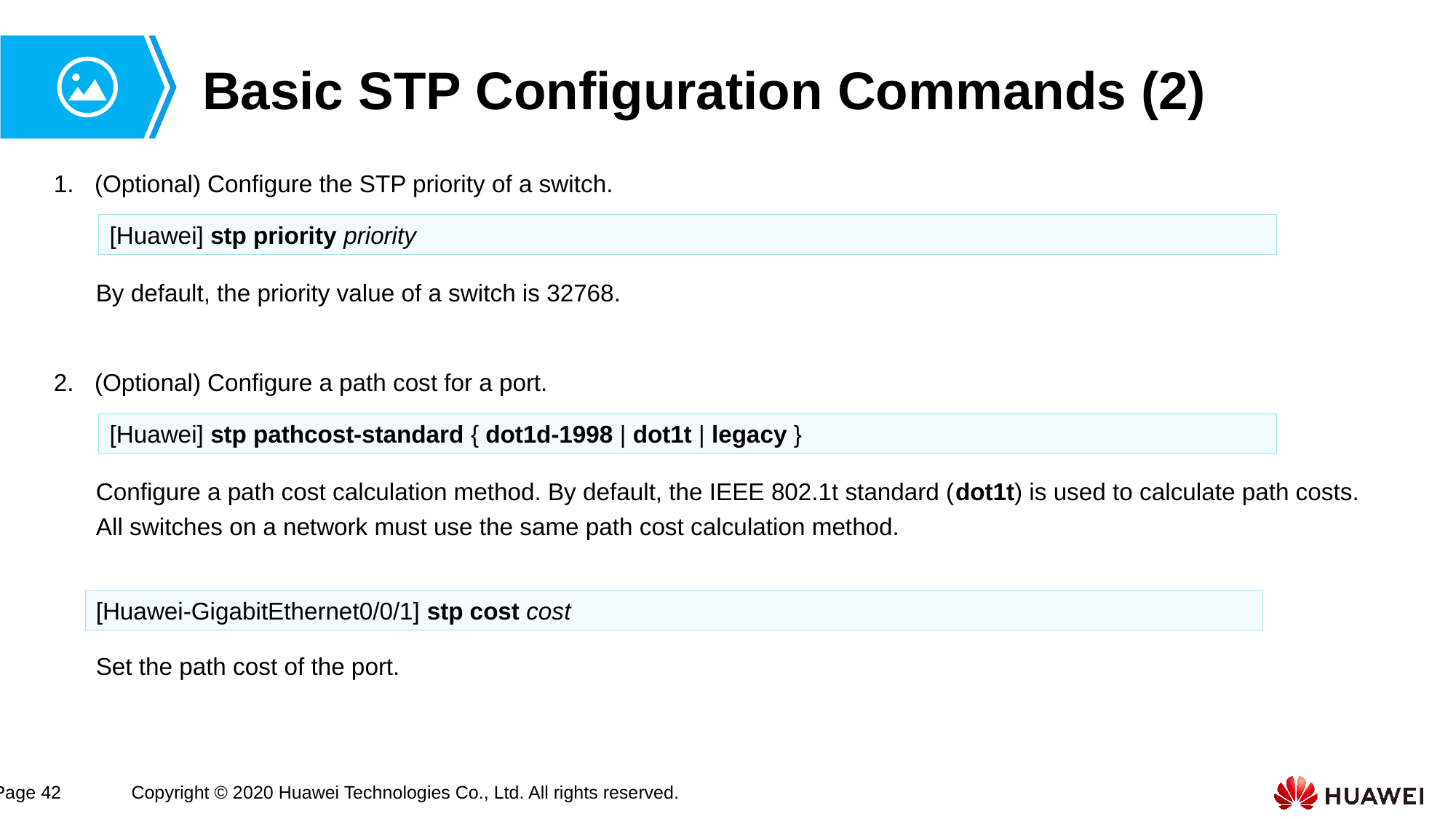

# Basic STP Configuration Commands (2)
(Optional) Configure the STP priority of a switch.
[Huawei] stp priority priority
By default, the priority value of a switch is 32768.
(Optional) Configure a path cost for a port.
[Huawei] stp pathcost-standard { dot1d-1998 | dot1t | legacy }
Configure a path cost calculation method. By default, the IEEE 802.1t standard (dot1t) is used to calculate path costs.
All switches on a network must use the same path cost calculation method.
[Huawei-GigabitEthernet0/0/1] stp cost cost
Set the path cost of the port.